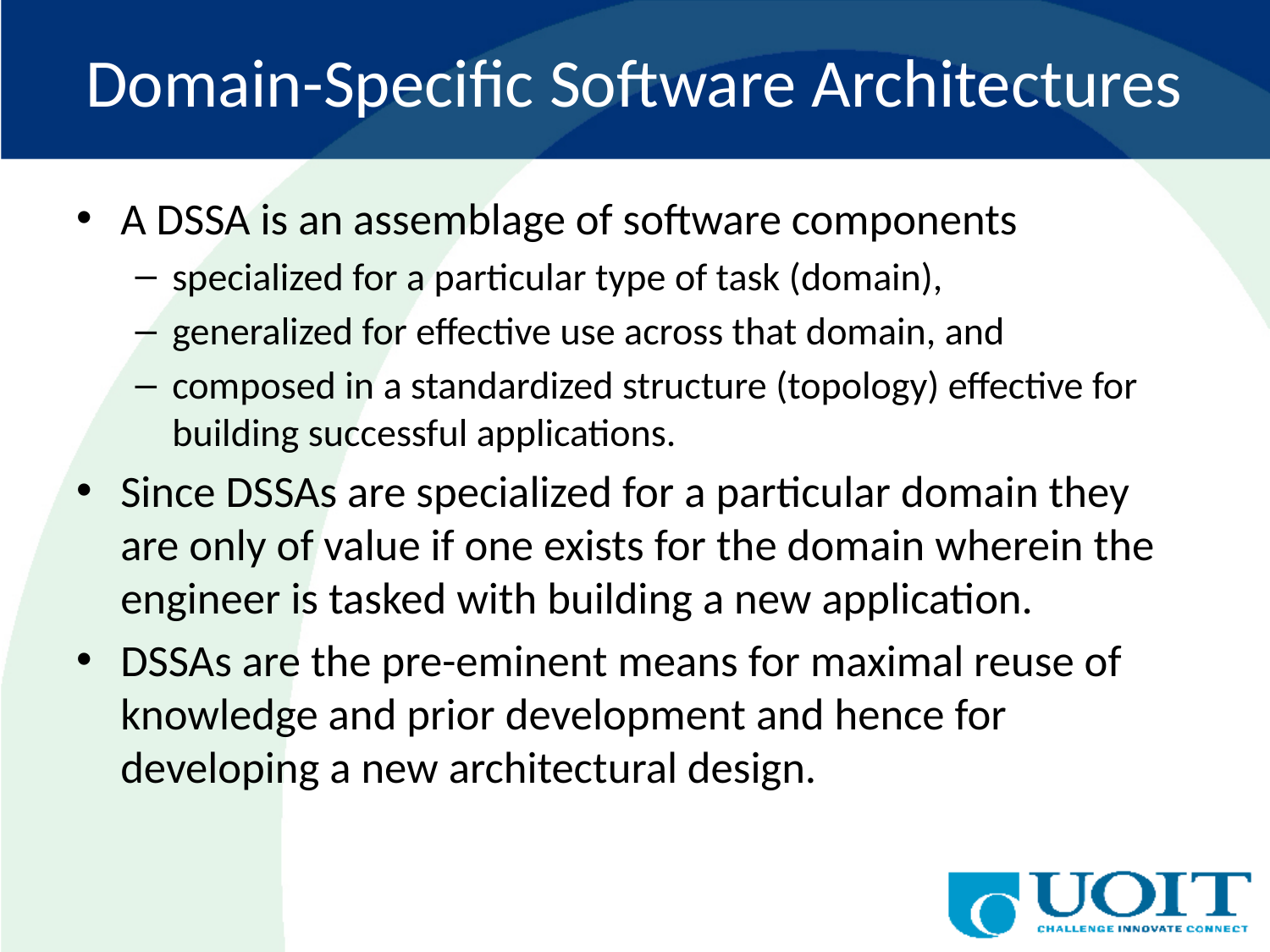

# Domain-Specific Software Architectures
A DSSA is an assemblage of software components
specialized for a particular type of task (domain),
generalized for effective use across that domain, and
composed in a standardized structure (topology) effective for building successful applications.
Since DSSAs are specialized for a particular domain they are only of value if one exists for the domain wherein the engineer is tasked with building a new application.
DSSAs are the pre-eminent means for maximal reuse of knowledge and prior development and hence for developing a new architectural design.